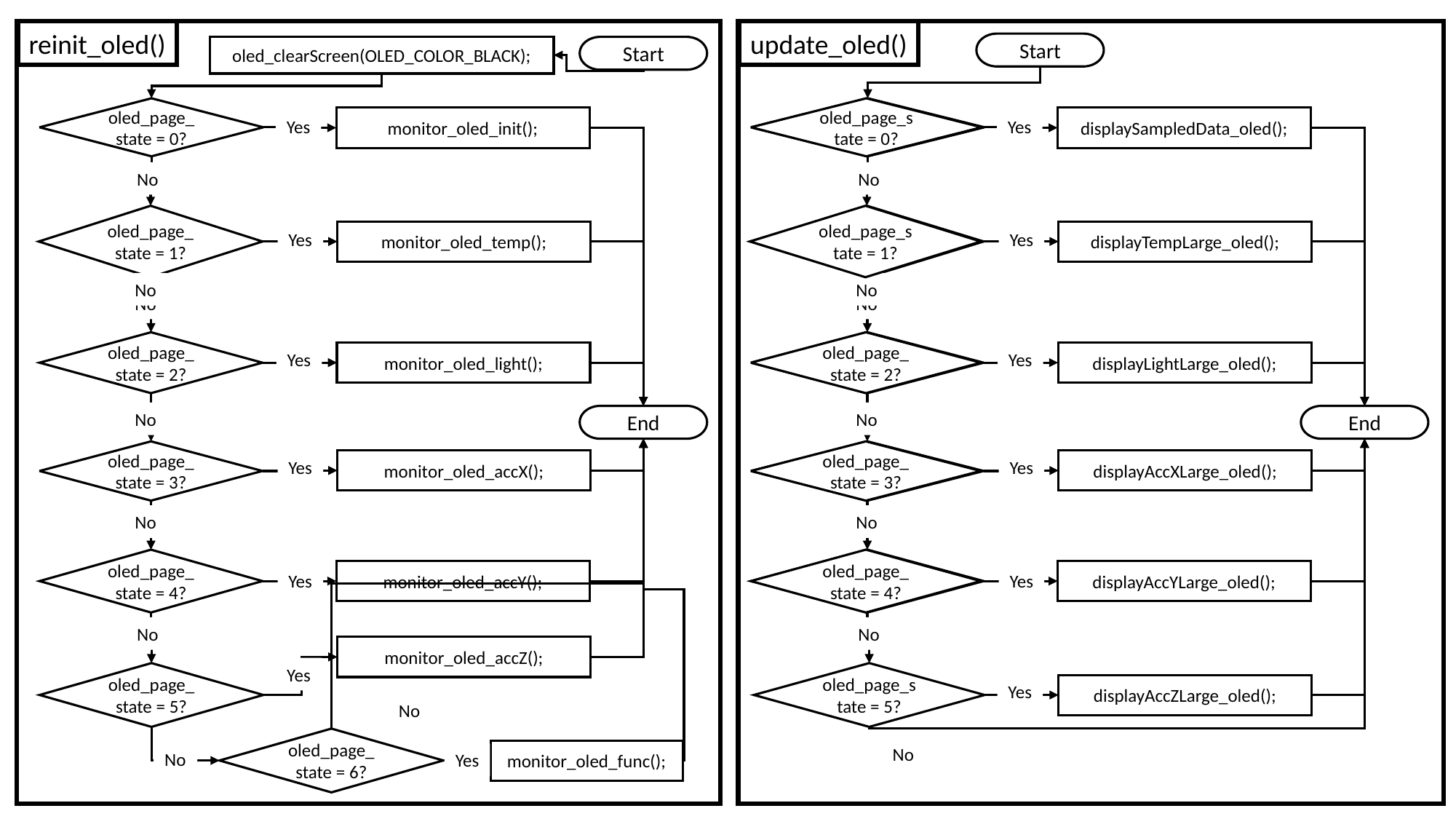

reinit_oled()
update_oled()
Start
oled_clearScreen(OLED_COLOR_BLACK);
Start
oled_page_state = 0?
oled_page_state = 0?
oled_page_state == 0?
monitor_oled_init();
displaySampledData_oled();
Yes
Yes
No
No
oled_page_state = 1?
oled_page_state = 1?
oled_page_state == 1?
monitor_oled_temp();
displayTempLarge_oled();
Yes
Yes
No
No
No
No
oled_page_state = 2?
oled_page_state = 2?
oled_page_state == 2?
monitor_oled_light();
displayLightLarge_oled();
Yes
Yes
No
No
End
End
oled_page_state = 3?
oled_page_state = 3?
oled_page_state == 3?
monitor_oled_accX();
displayAccXLarge_oled();
Yes
Yes
No
No
oled_page_state = 4?
oled_page_state = 4?
oled_page_state == 4?
monitor_oled_accY();
displayAccYLarge_oled();
Yes
Yes
No
No
monitor_oled_accZ();
Yes
oled_page_state = 5?
oled_page_state = 5?
Yes
displayAccZLarge_oled();
No
oled_page_state = 6?
No
monitor_oled_func();
No
Yes